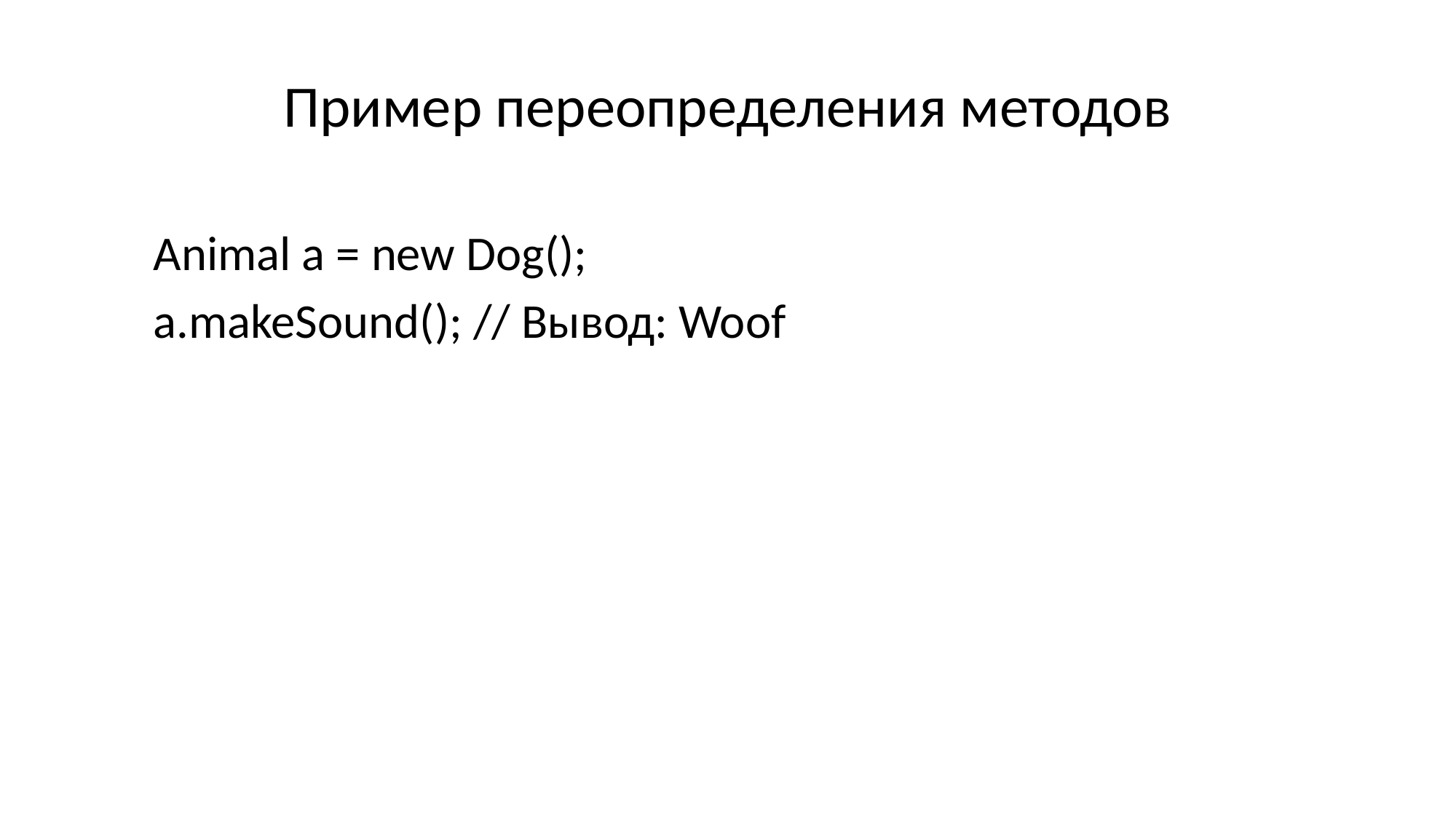

# Пример переопределения методов
Animal a = new Dog();
a.makeSound(); // Вывод: Woof